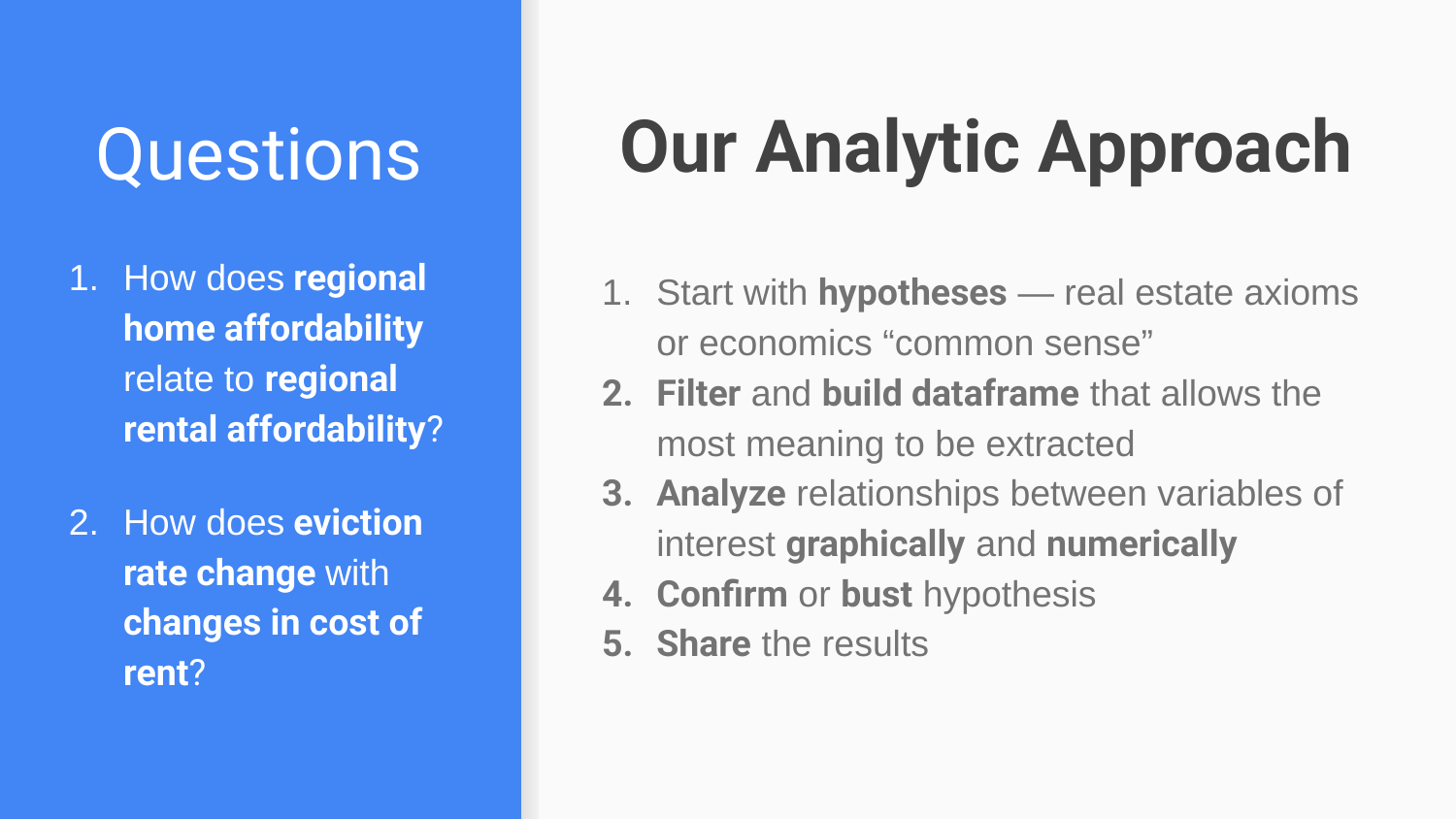

# Questions
Our Analytic Approach
How does regional home affordability relate to regional rental affordability?
How does eviction rate change with changes in cost of rent?
Start with hypotheses — real estate axioms or economics “common sense”
Filter and build dataframe that allows the most meaning to be extracted
Analyze relationships between variables of interest graphically and numerically
Confirm or bust hypothesis
Share the results